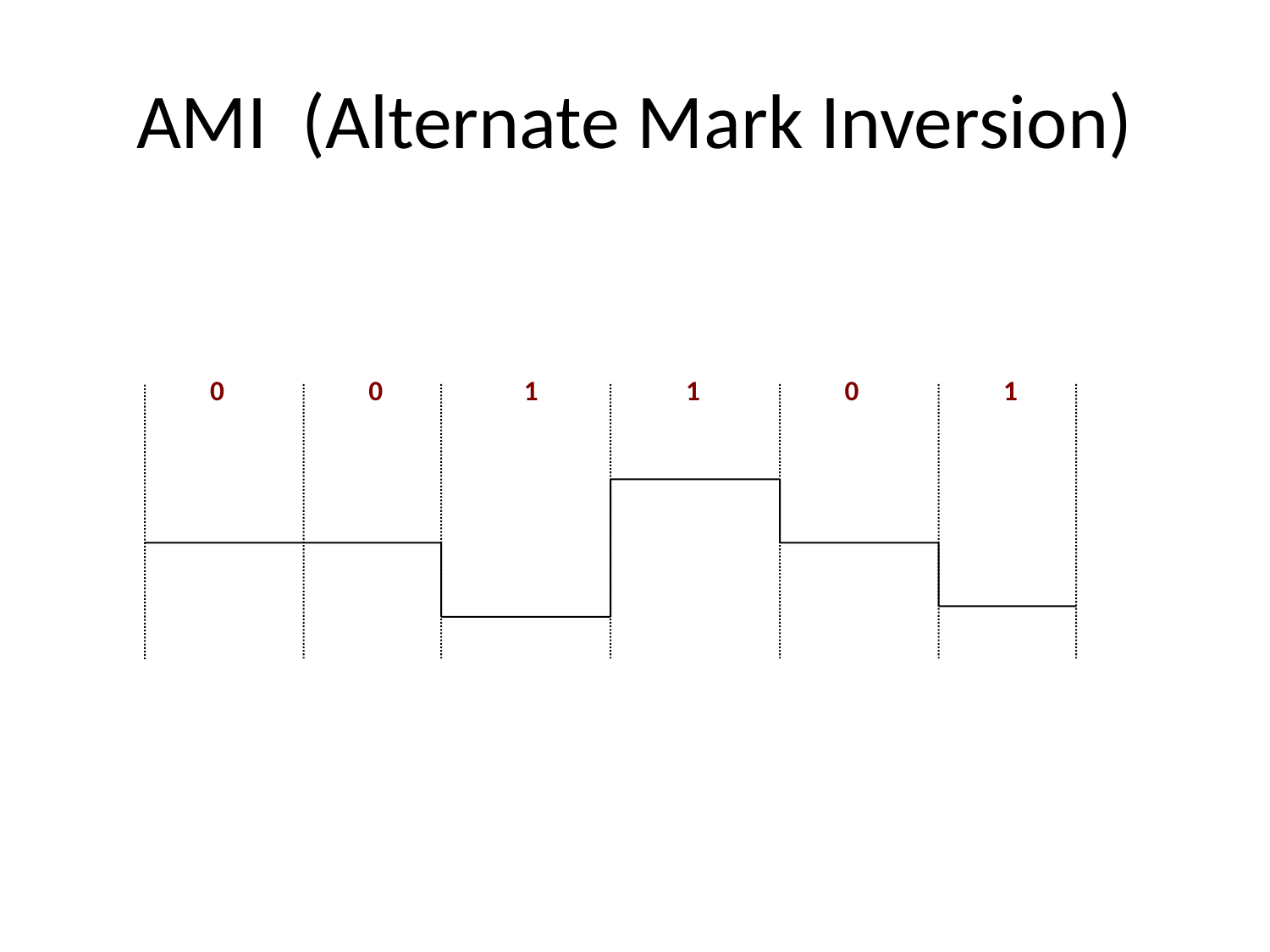

# AMI  (Alternate Mark Inversion)
0
0
1
1
0
1